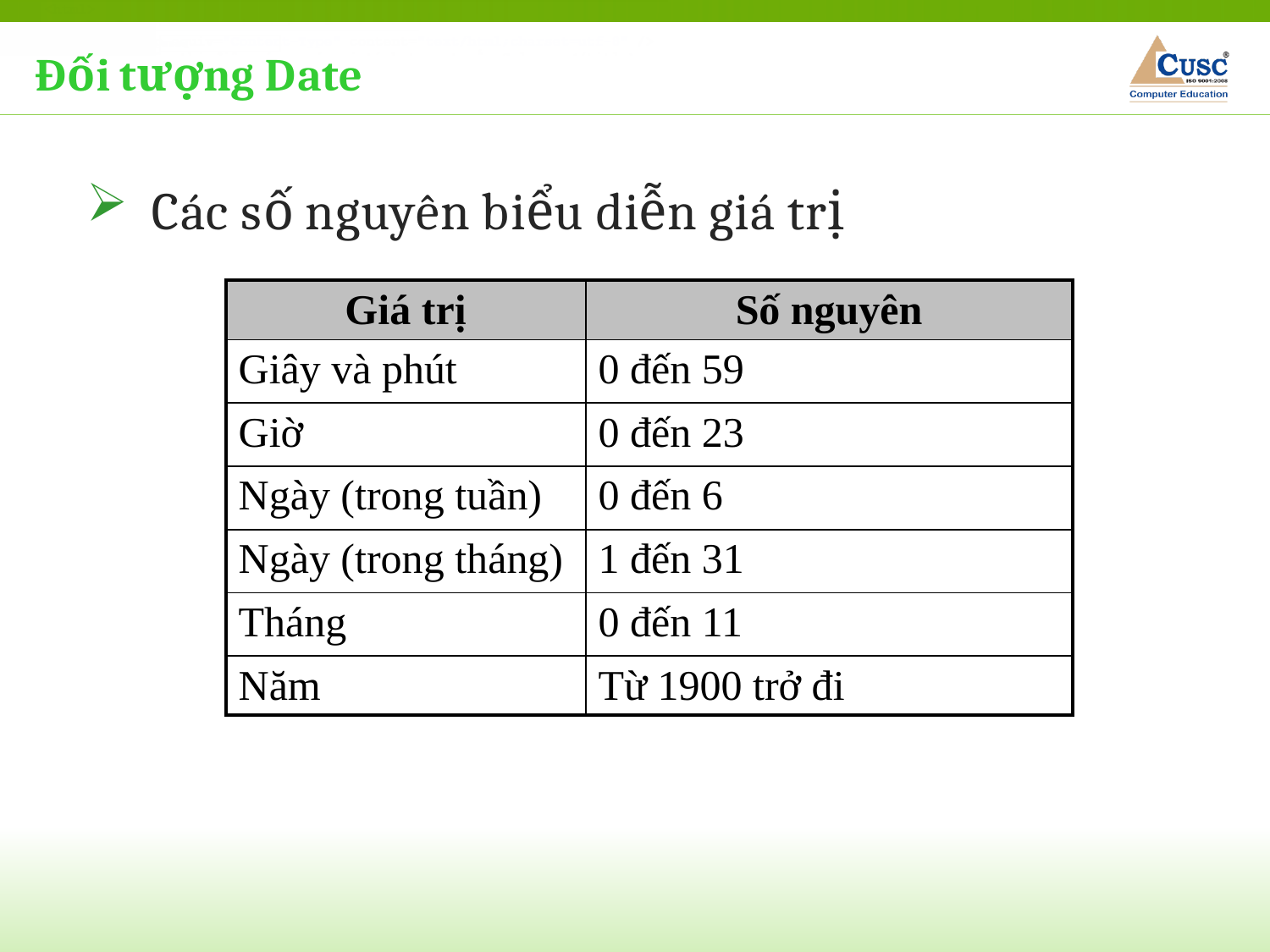

Đối tượng Date
Các số nguyên biểu diễn giá trị

| Giá trị | Số nguyên |
| --- | --- |
| Giây và phút | 0 đến 59 |
| Giờ | 0 đến 23 |
| Ngày (trong tuần) | 0 đến 6 |
| Ngày (trong tháng) | 1 đến 31 |
| Tháng | 0 đến 11 |
| Năm | Từ 1900 trở đi |